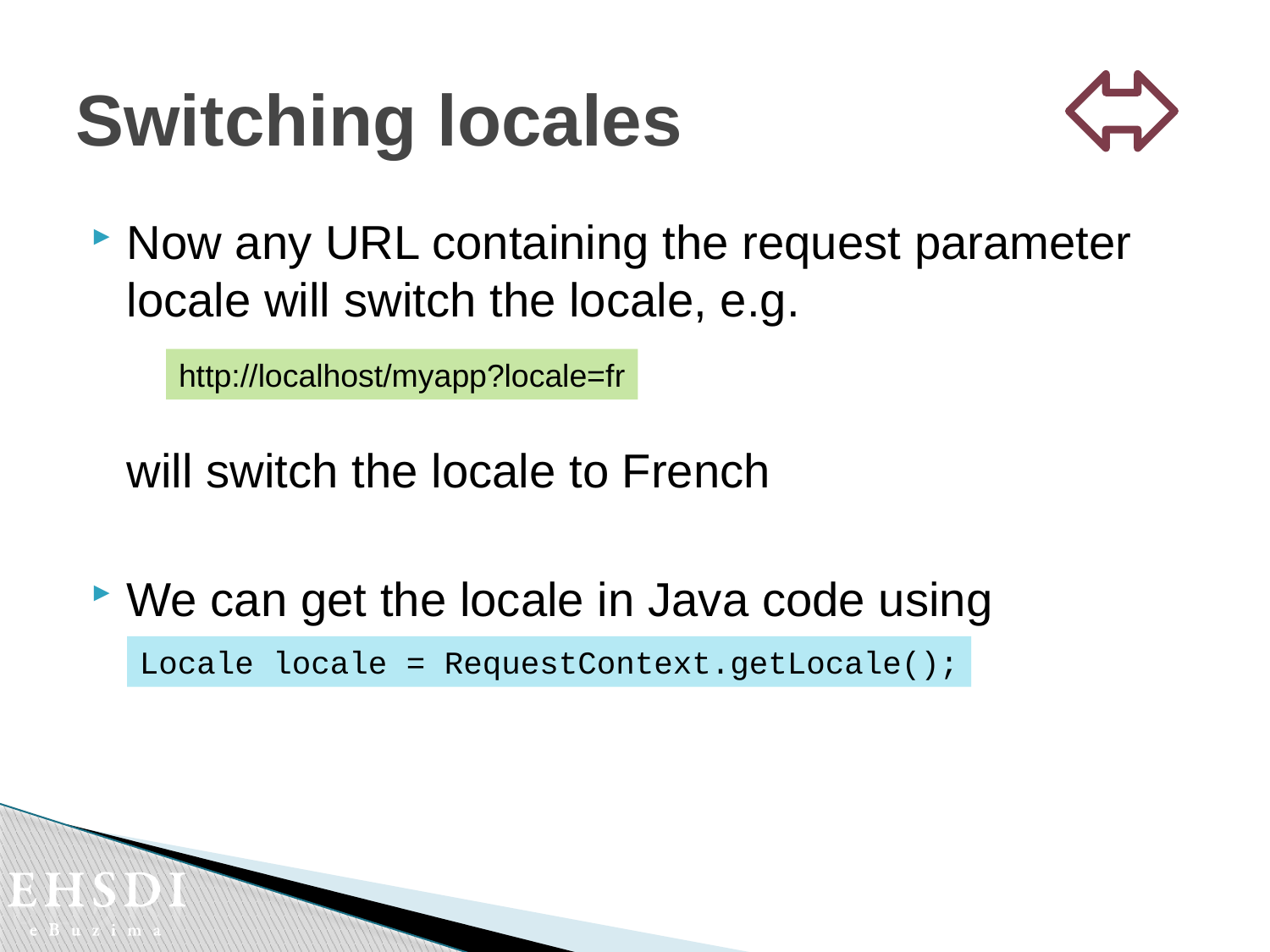

# Switching locales

Now any URL containing the request parameter locale will switch the locale, e.g.
will switch the locale to French

We can get the locale in Java code using

http://localhost/myapp?locale=fr
Locale locale = RequestContext.getLocale();